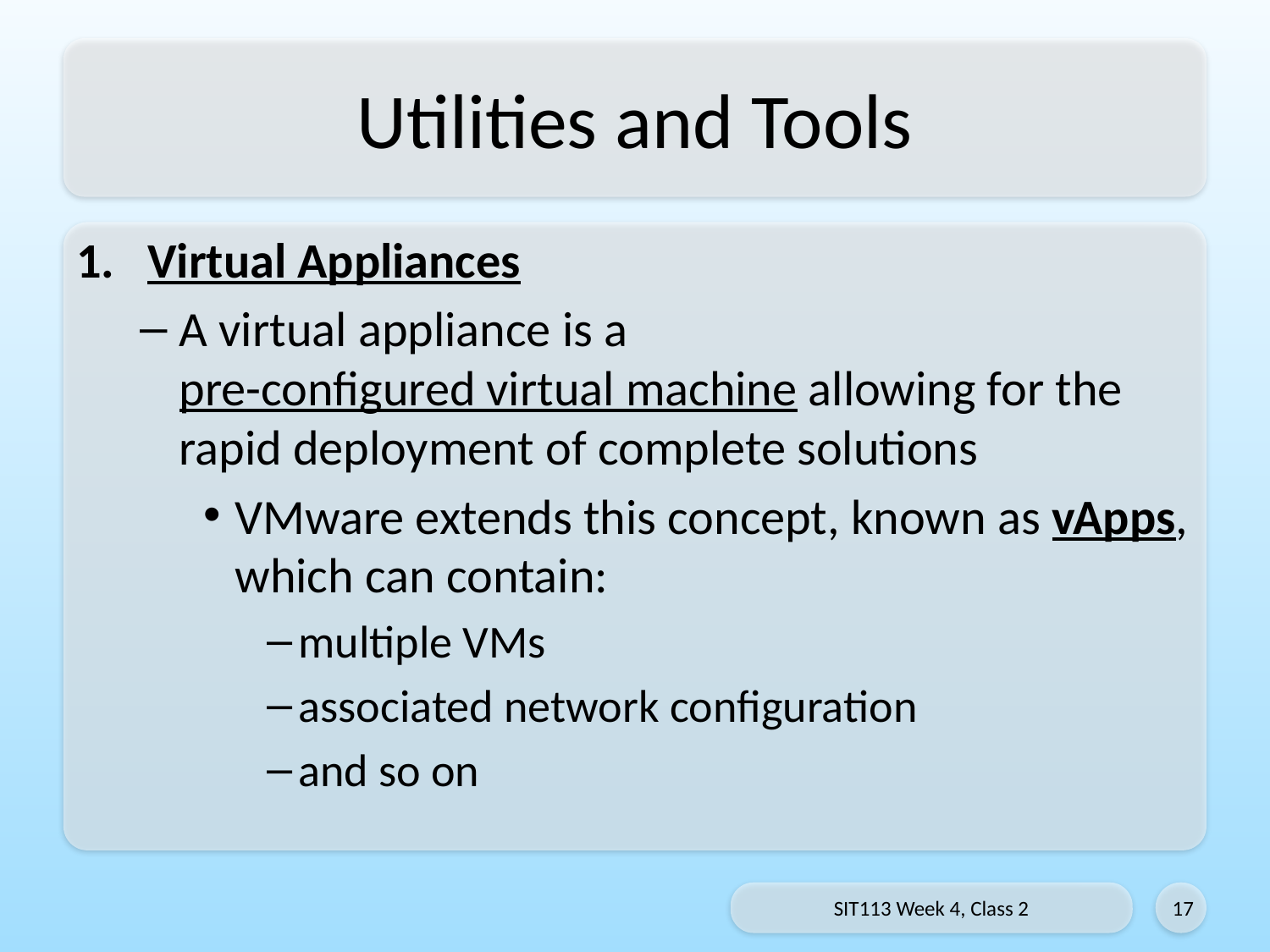

# Utilities and Tools
Virtual Appliances
A virtual appliance is a
pre-configured virtual machine allowing for the rapid deployment of complete solutions
VMware extends this concept, known as vApps, which can contain:
multiple VMs
associated network configuration
and so on
SIT113 Week 4, Class 2
17